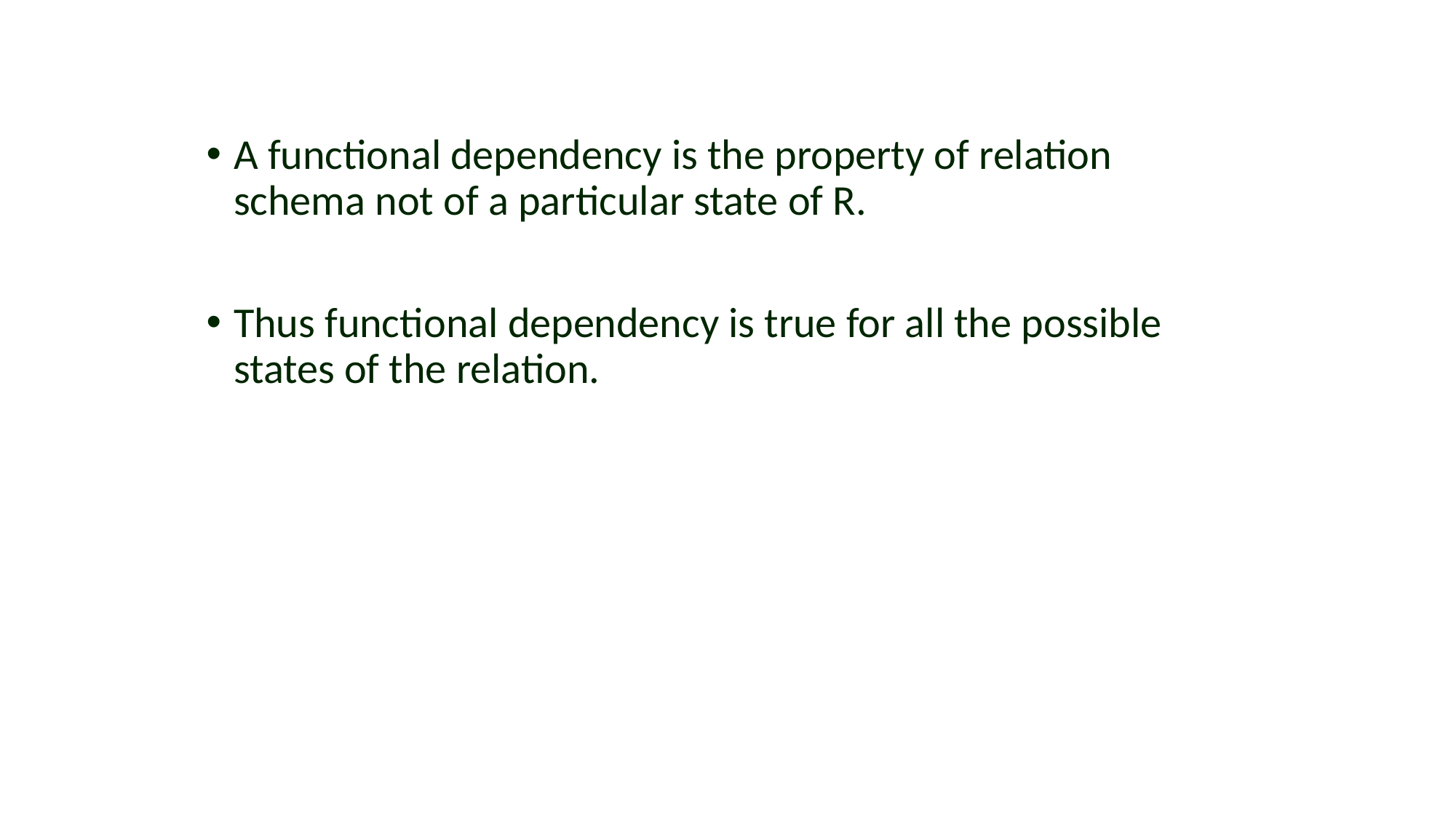

#
A functional dependency is the property of relation schema not of a particular state of R.

Thus functional dependency is true for all the possible states of the relation.